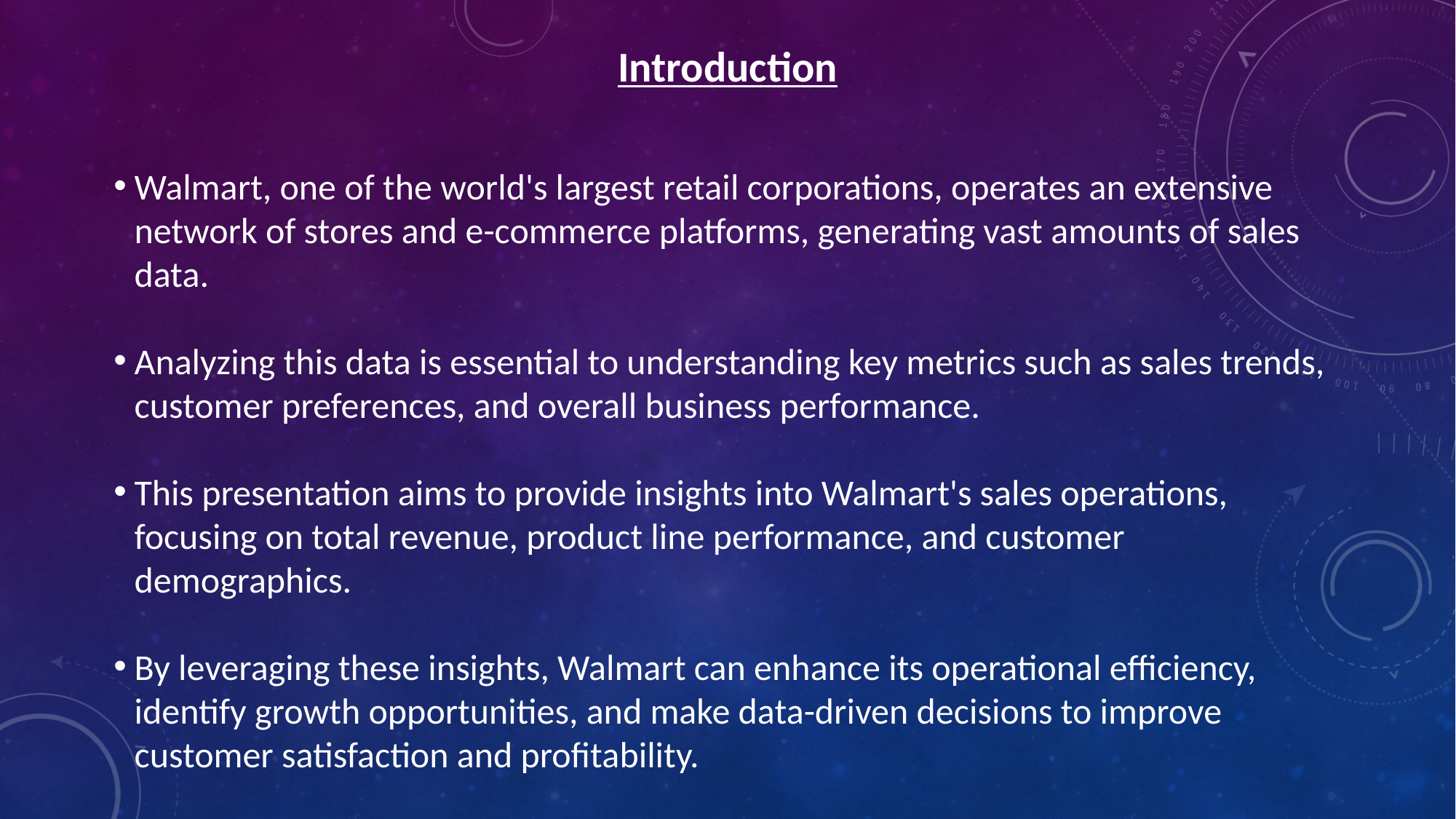

Introduction
Walmart, one of the world's largest retail corporations, operates an extensive network of stores and e-commerce platforms, generating vast amounts of sales data.

Analyzing this data is essential to understanding key metrics such as sales trends, customer preferences, and overall business performance.

This presentation aims to provide insights into Walmart's sales operations, focusing on total revenue, product line performance, and customer demographics.

By leveraging these insights, Walmart can enhance its operational efficiency, identify growth opportunities, and make data-driven decisions to improve customer satisfaction and profitability.